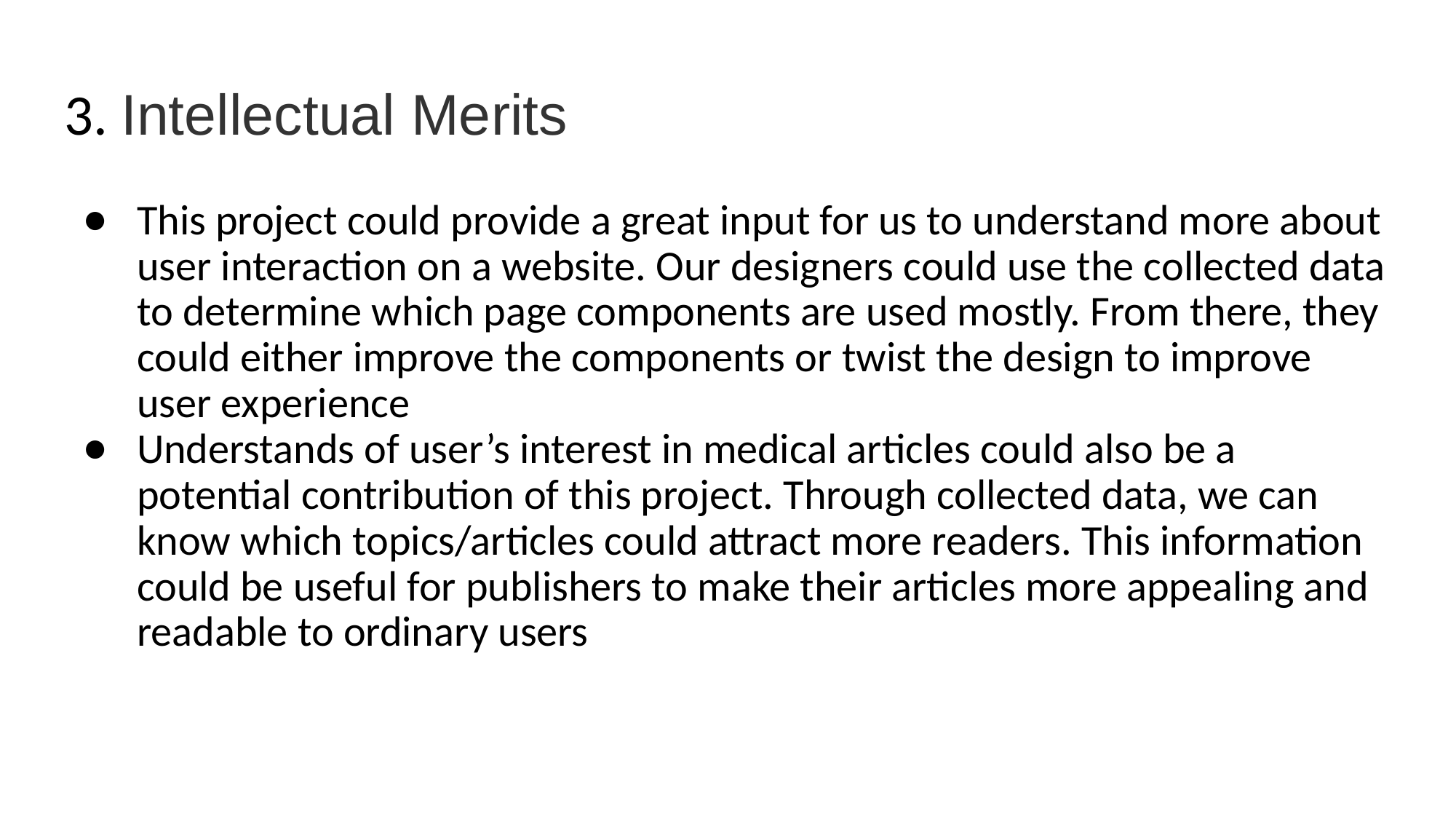

# 3. Intellectual Merits
This project could provide a great input for us to understand more about user interaction on a website. Our designers could use the collected data to determine which page components are used mostly. From there, they could either improve the components or twist the design to improve user experience
Understands of user’s interest in medical articles could also be a potential contribution of this project. Through collected data, we can know which topics/articles could attract more readers. This information could be useful for publishers to make their articles more appealing and readable to ordinary users